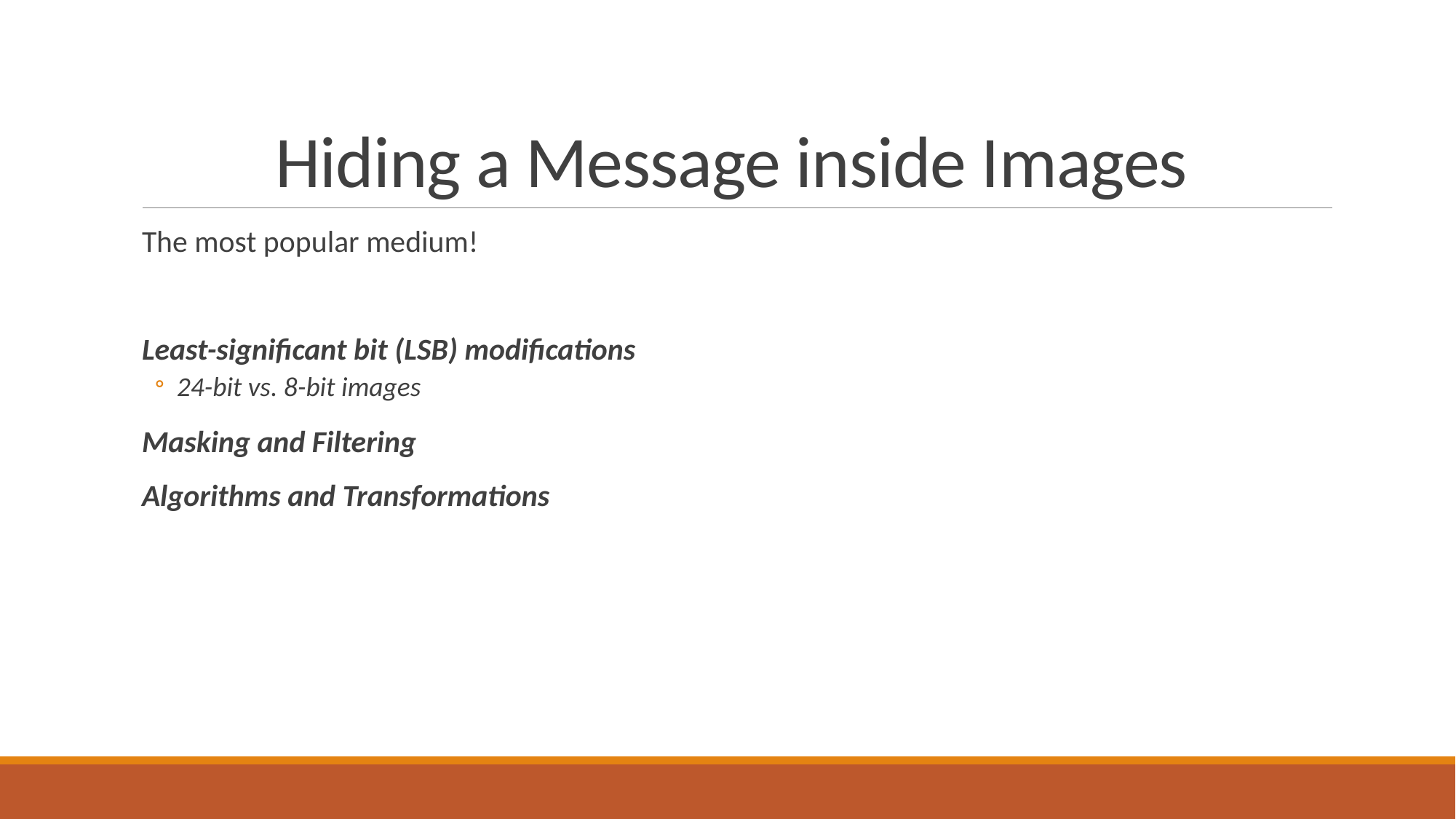

# Hiding a Message inside Images
The most popular medium!

Least-significant bit (LSB) modifications
24-bit vs. 8-bit images
Masking and Filtering
Algorithms and Transformations